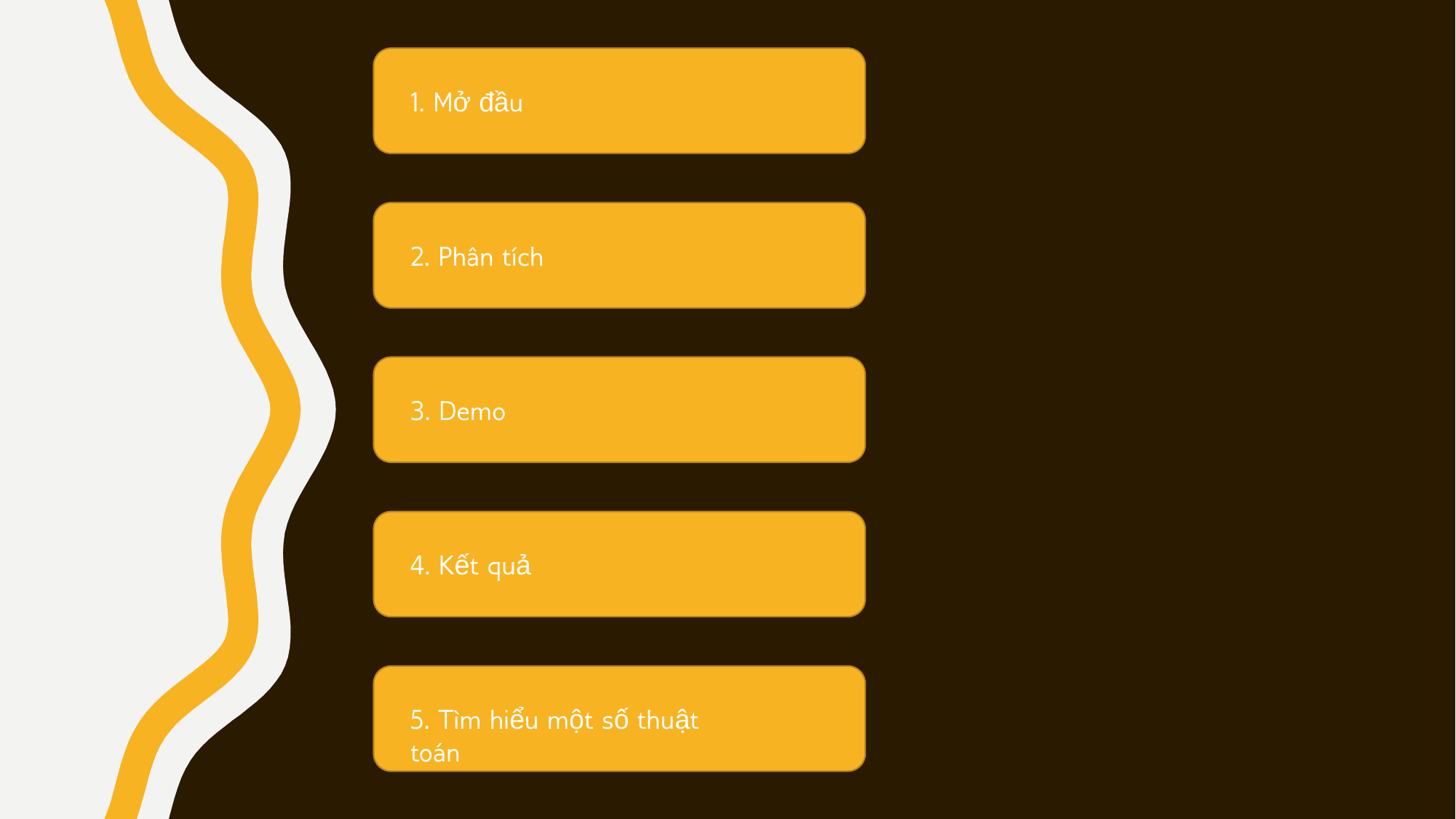

1. Mở đầu

2. Phân tích

3. Demo

4. Kết quả

5. Tìm hiểu một số thuật toán